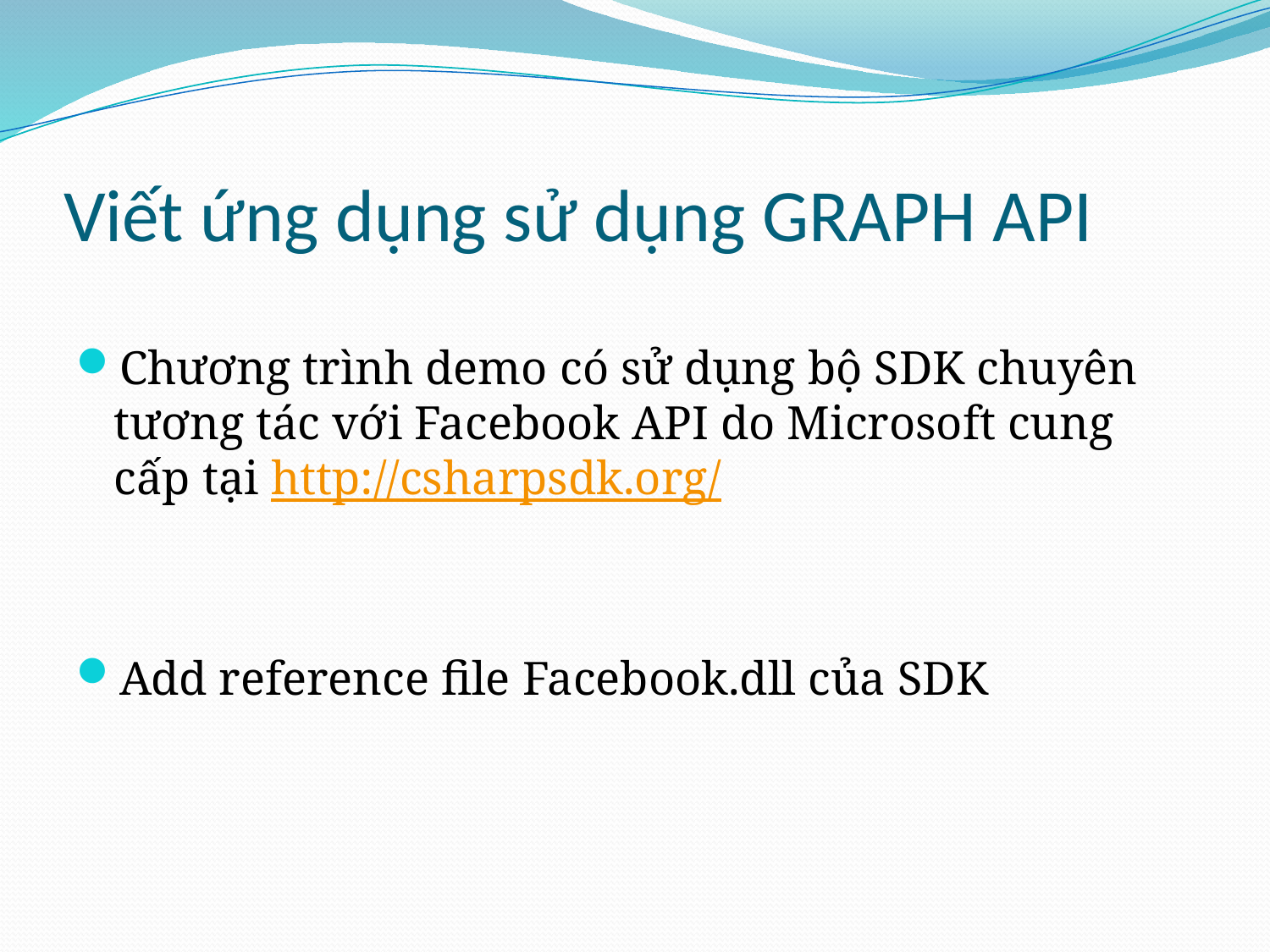

# Viết ứng dụng sử dụng GRAPH API

Chương trình demo có sử dụng bộ SDK chuyên tương tác với Facebook API do Microsoft cung cấp tại http://csharpsdk.org/

Add reference file Facebook.dll của SDK